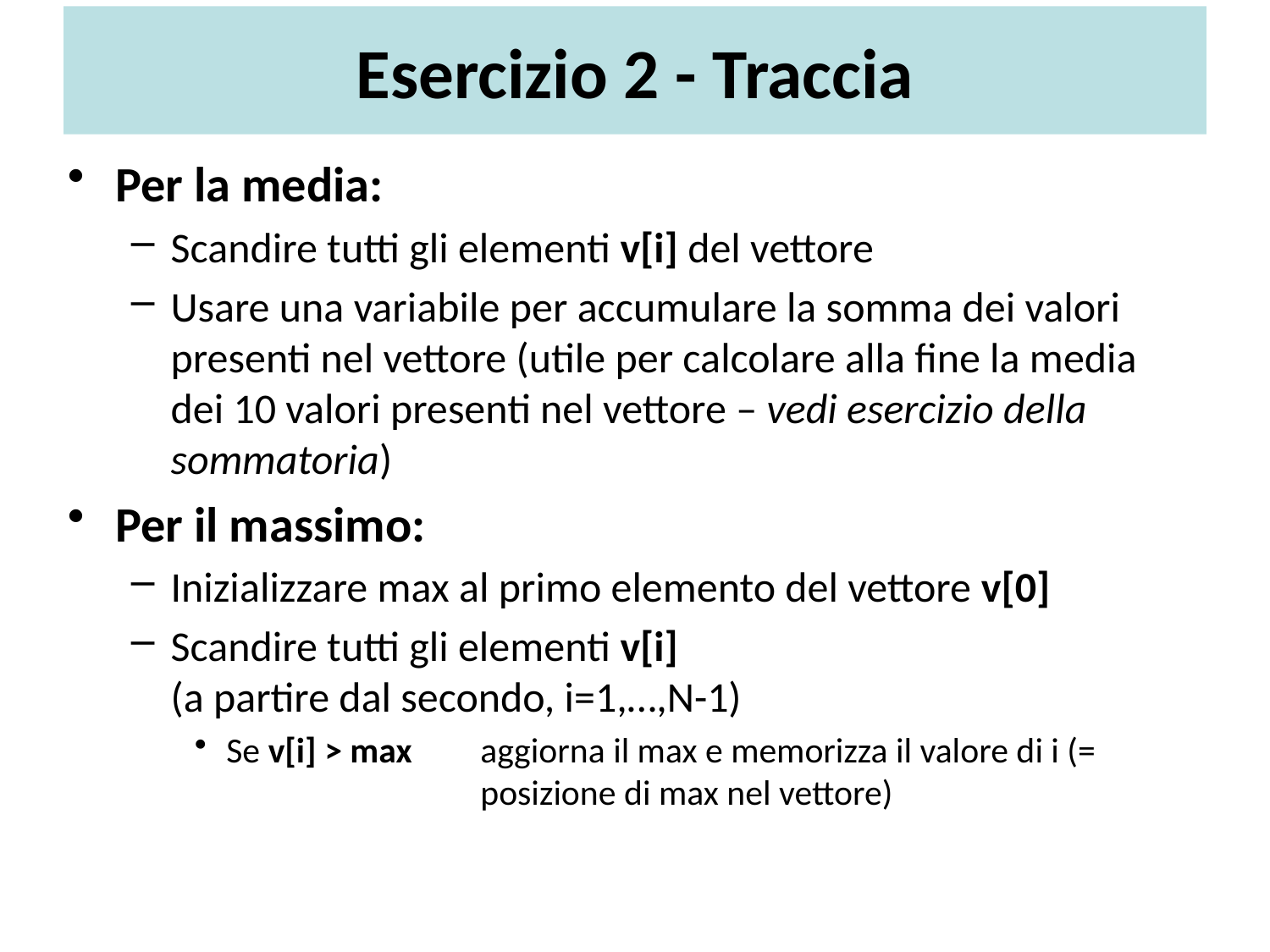

# Esercizio 2 - Traccia
Per la media:
Scandire tutti gli elementi v[i] del vettore
Usare una variabile per accumulare la somma dei valori presenti nel vettore (utile per calcolare alla fine la media dei 10 valori presenti nel vettore – vedi esercizio della sommatoria)
Per il massimo:
Inizializzare max al primo elemento del vettore v[0]
Scandire tutti gli elementi v[i]
(a partire dal secondo, i=1,…,N-1)
Se v[i] > max 	aggiorna il max e memorizza il valore di i (= 			posizione di max nel vettore)